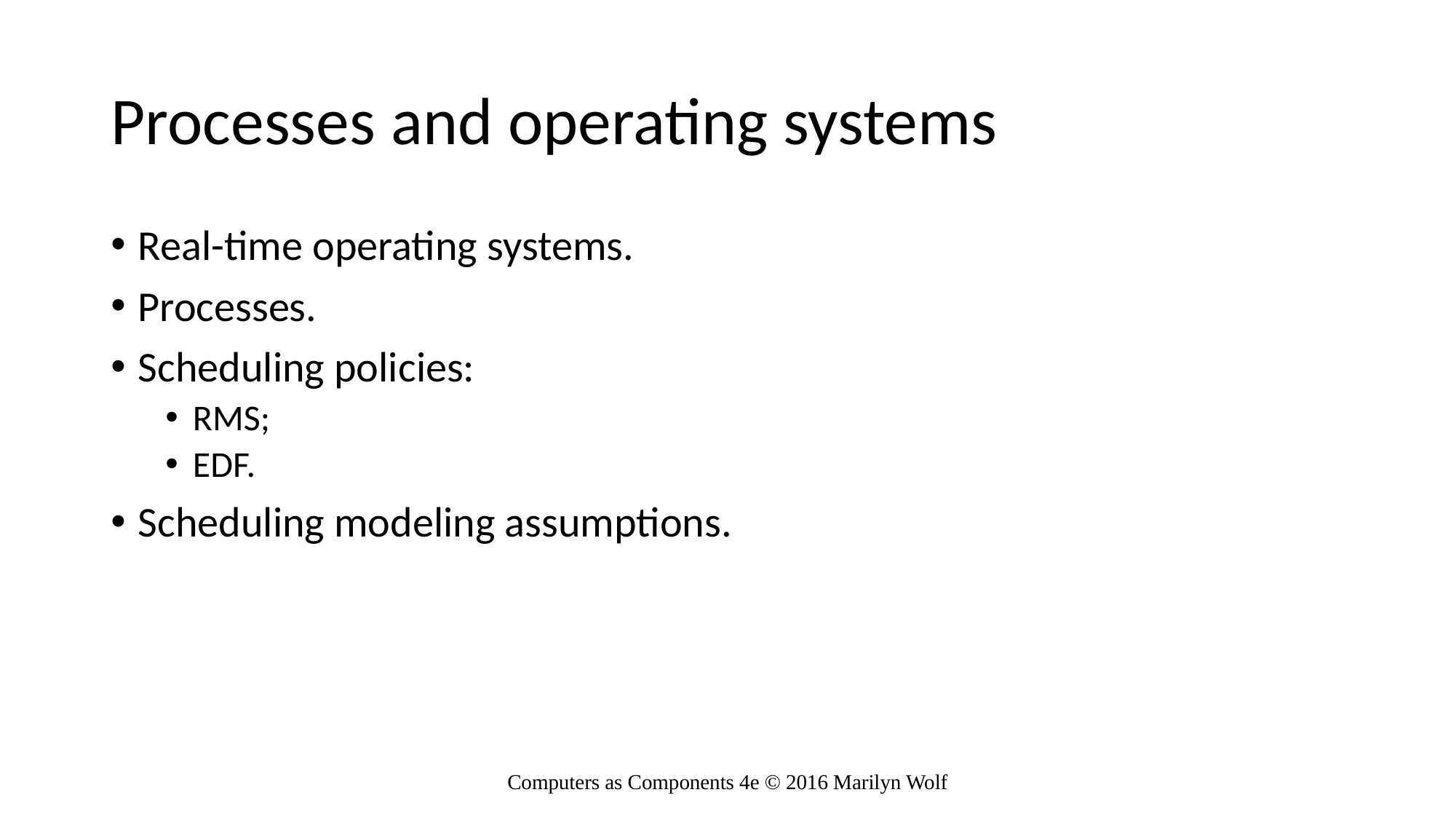

# Processes and operating systems
Real-time operating systems.
Processes.
Scheduling policies:
RMS;
EDF.
Scheduling modeling assumptions.
Computers as Components 4e © 2016 Marilyn Wolf